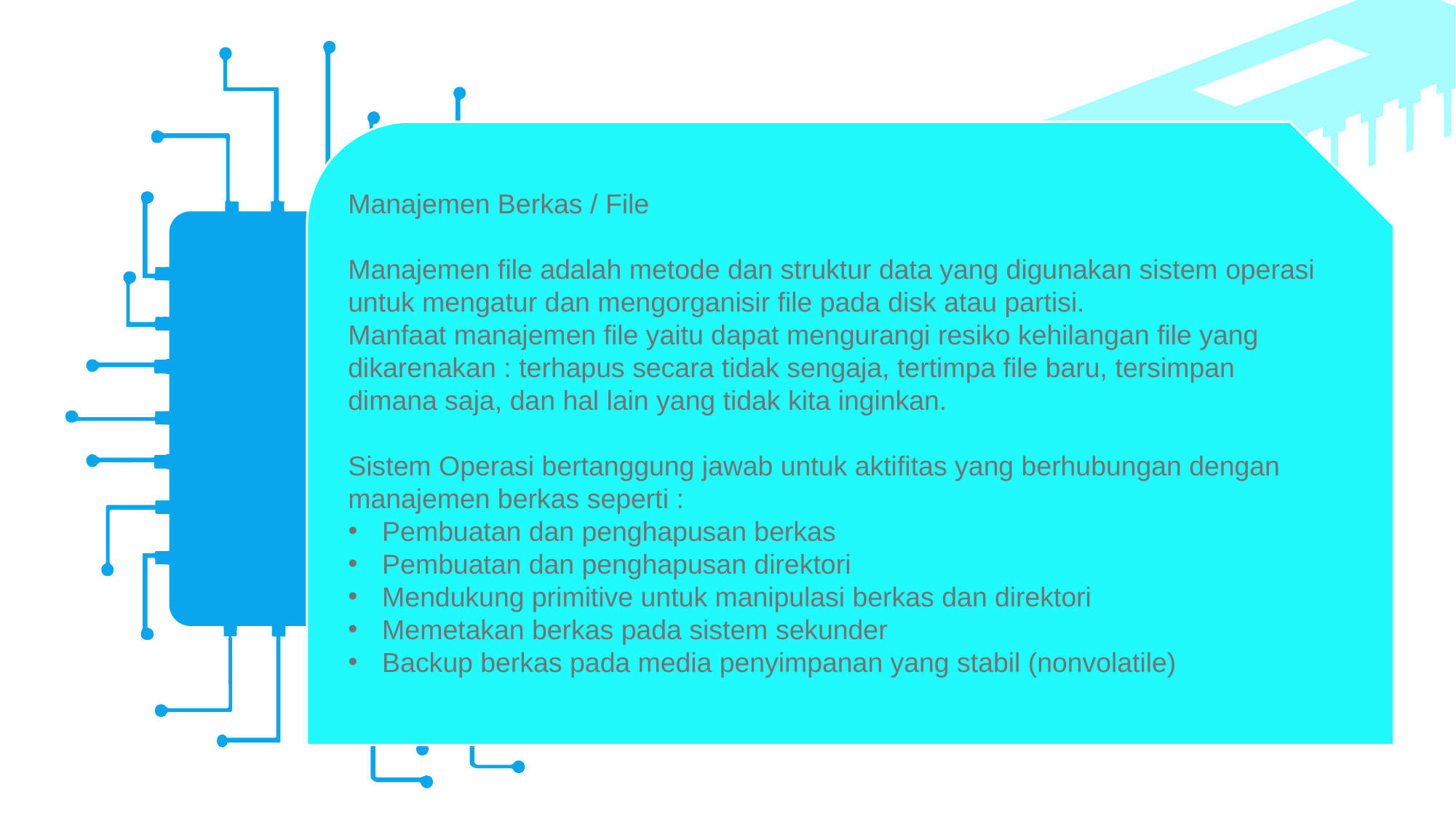

Manajemen Berkas / File

Manajemen file adalah metode dan struktur data yang digunakan sistem operasi untuk mengatur dan mengorganisir file pada disk atau partisi.
Manfaat manajemen file yaitu dapat mengurangi resiko kehilangan file yang dikarenakan : terhapus secara tidak sengaja, tertimpa file baru, tersimpan dimana saja, dan hal lain yang tidak kita inginkan.

Sistem Operasi bertanggung jawab untuk aktifitas yang berhubungan dengan manajemen berkas seperti :
Pembuatan dan penghapusan berkas
Pembuatan dan penghapusan direktori
Mendukung primitive untuk manipulasi berkas dan direktori
Memetakan berkas pada sistem sekunder
Backup berkas pada media penyimpanan yang stabil (nonvolatile)